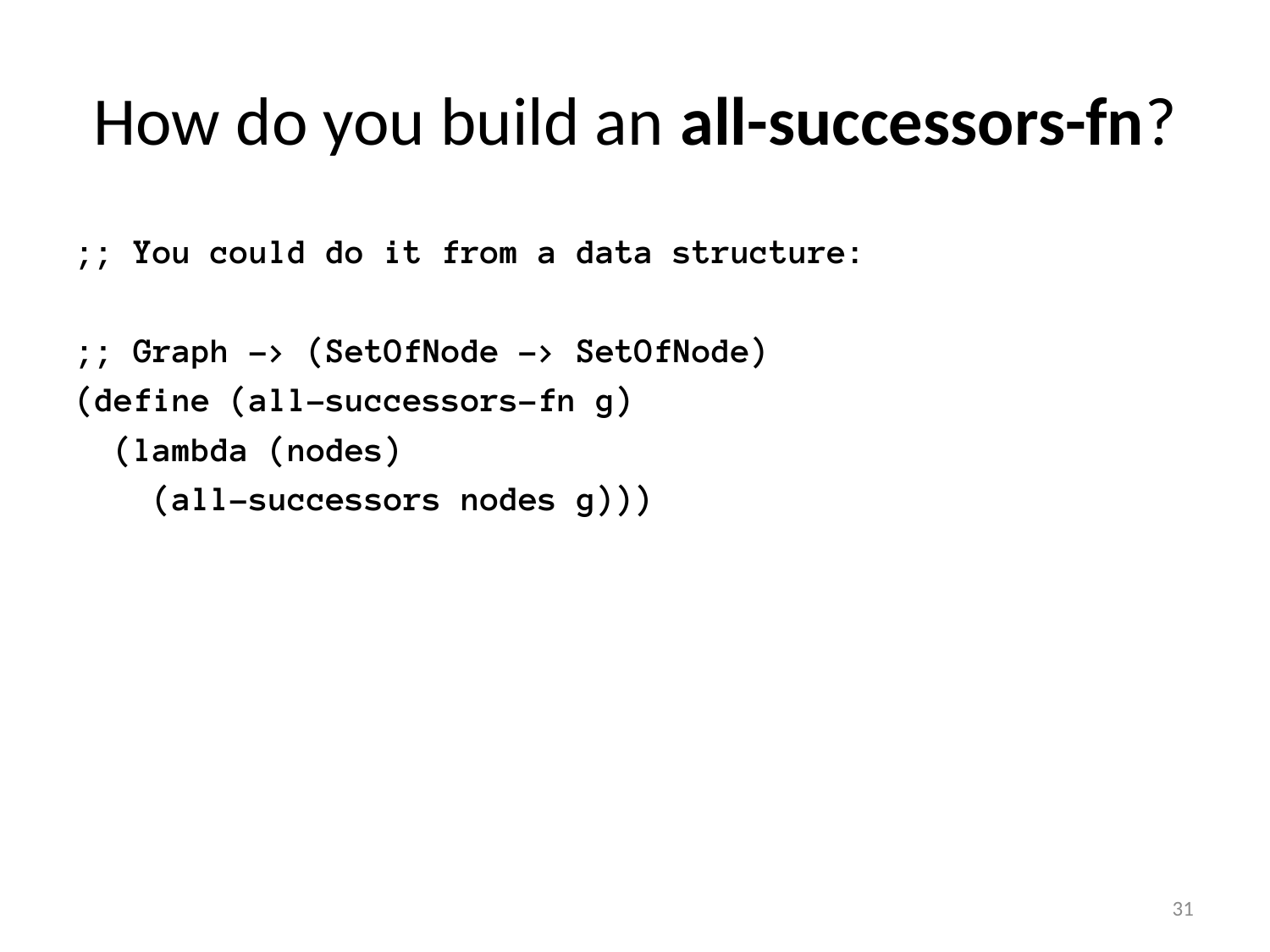

# How do you build an all-successors-fn?
;; You could do it from a data structure:

;; Graph -> (SetOfNode -> SetOfNode)
(define (all-successors-fn g)
  (lambda (nodes)
    (all-successors nodes g)))
31